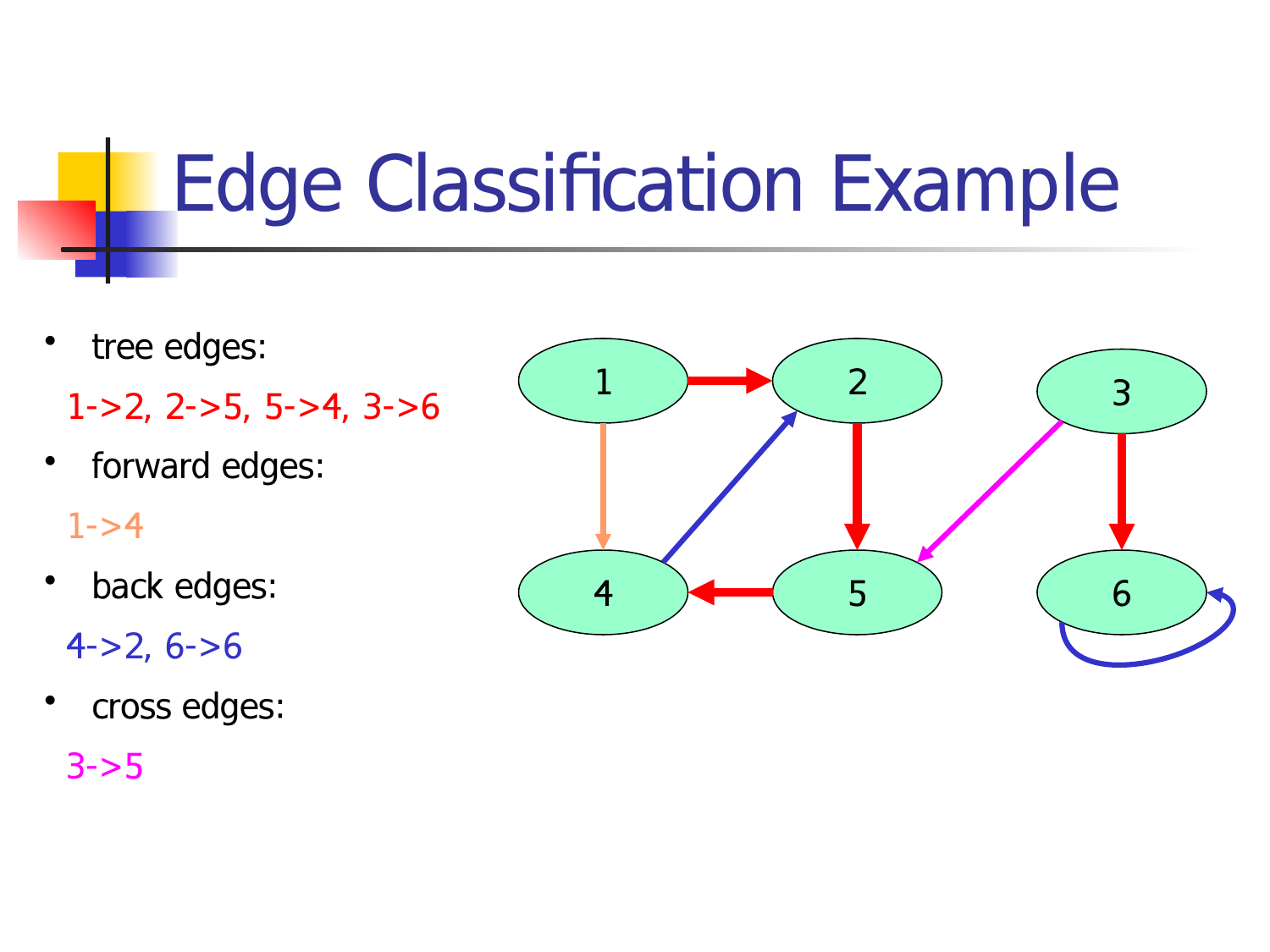

# Edge Classification Example

tree edges:
  1->2, 2->5, 5->4, 3->6
forward edges:
  1->4
back edges:
  4->2, 6->6
cross edges:
  3->5
1
2
3

4
5
6